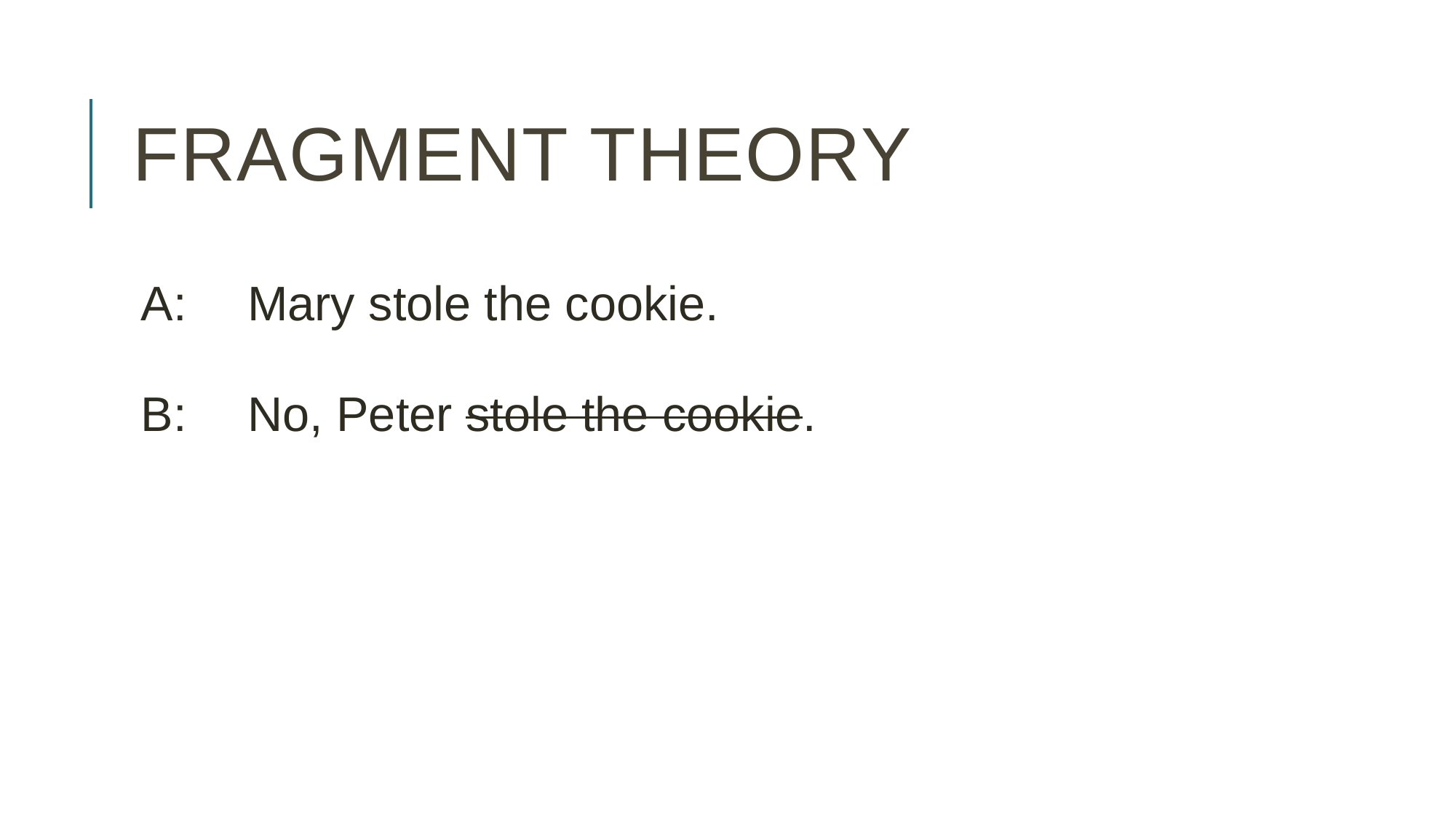

# Fragment Theory
A: 	Mary stole the cookie.

B: 	No, Peter stole the cookie.